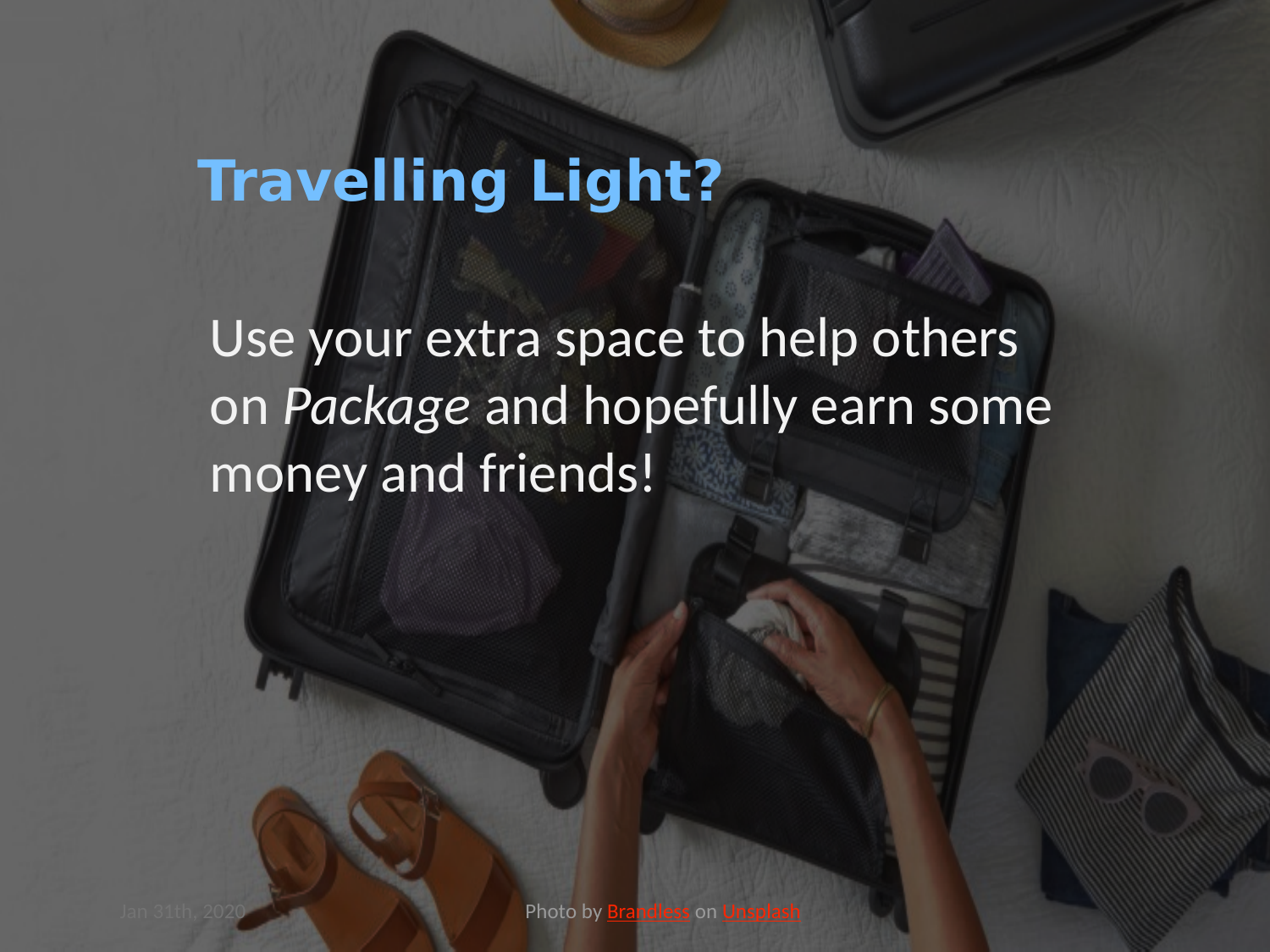

Travelling Light?
Use your extra space to help others on Package and hopefully earn some money and friends!
Jan 31th, 2020
Photo by Brandless on Unsplash